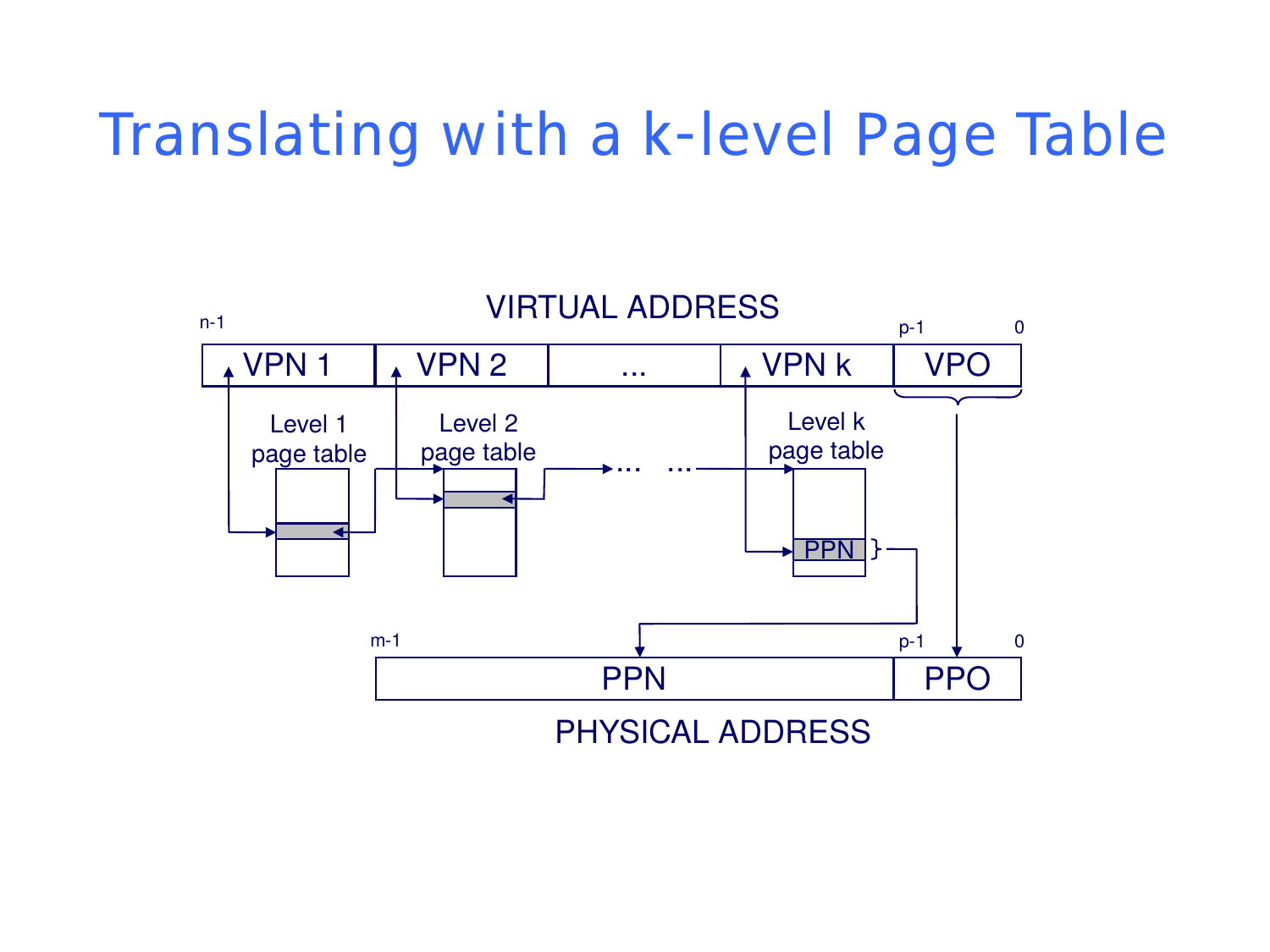

# Translating with a k-level Page Table
VIRTUAL ADDRESS
n-1
p-1
0

VPN 1
VPN 2
...
VPN k
VPO

Level k
page table
Level 2
page table
Level 1
page table

...
...

PPN

m-1
p-1
0

PPN
PPO
PHYSICAL ADDRESS